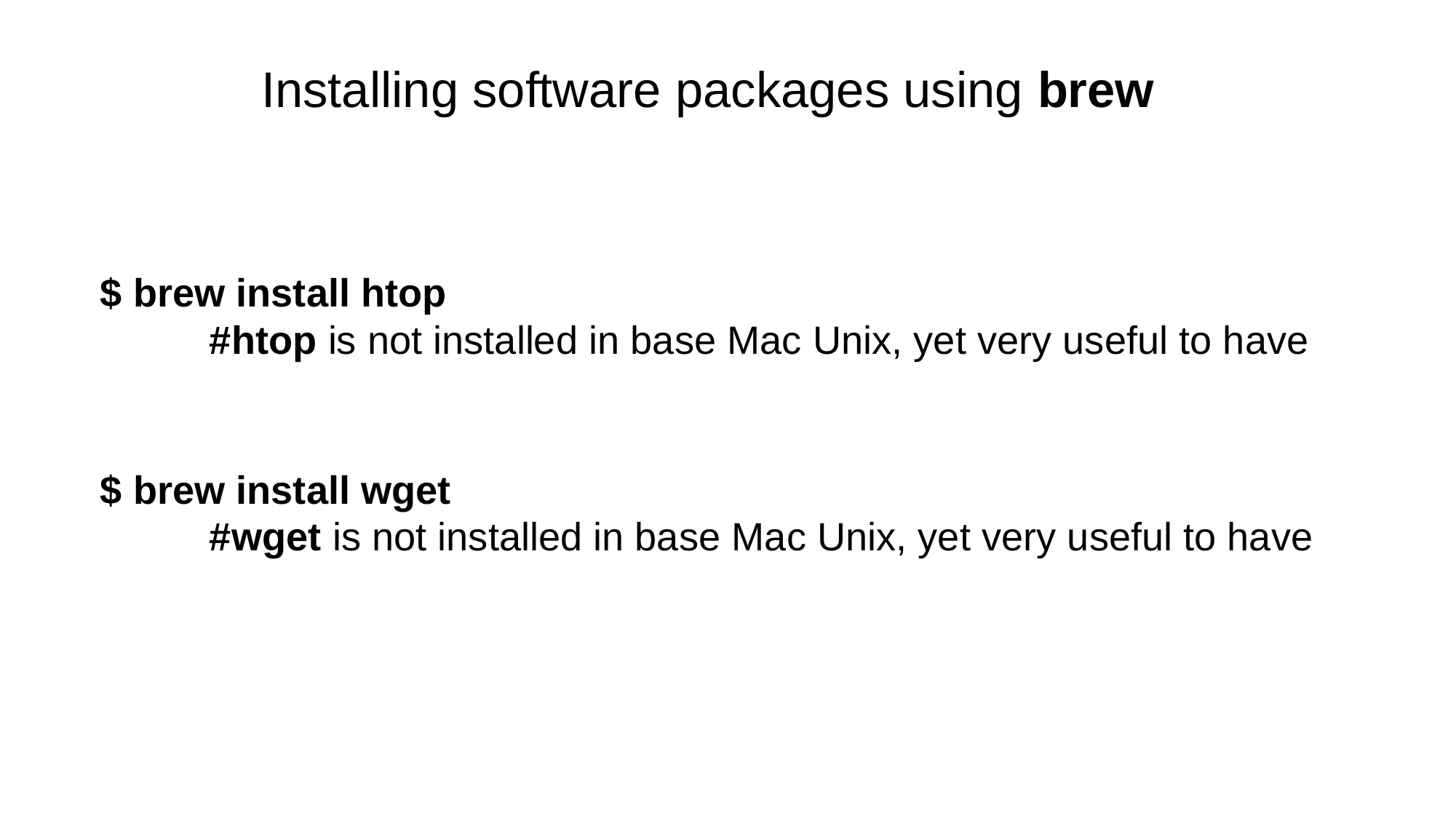

Installing software packages using brew
$ brew install htop
	#htop is not installed in base Mac Unix, yet very useful to have
$ brew install wget
	#wget is not installed in base Mac Unix, yet very useful to have